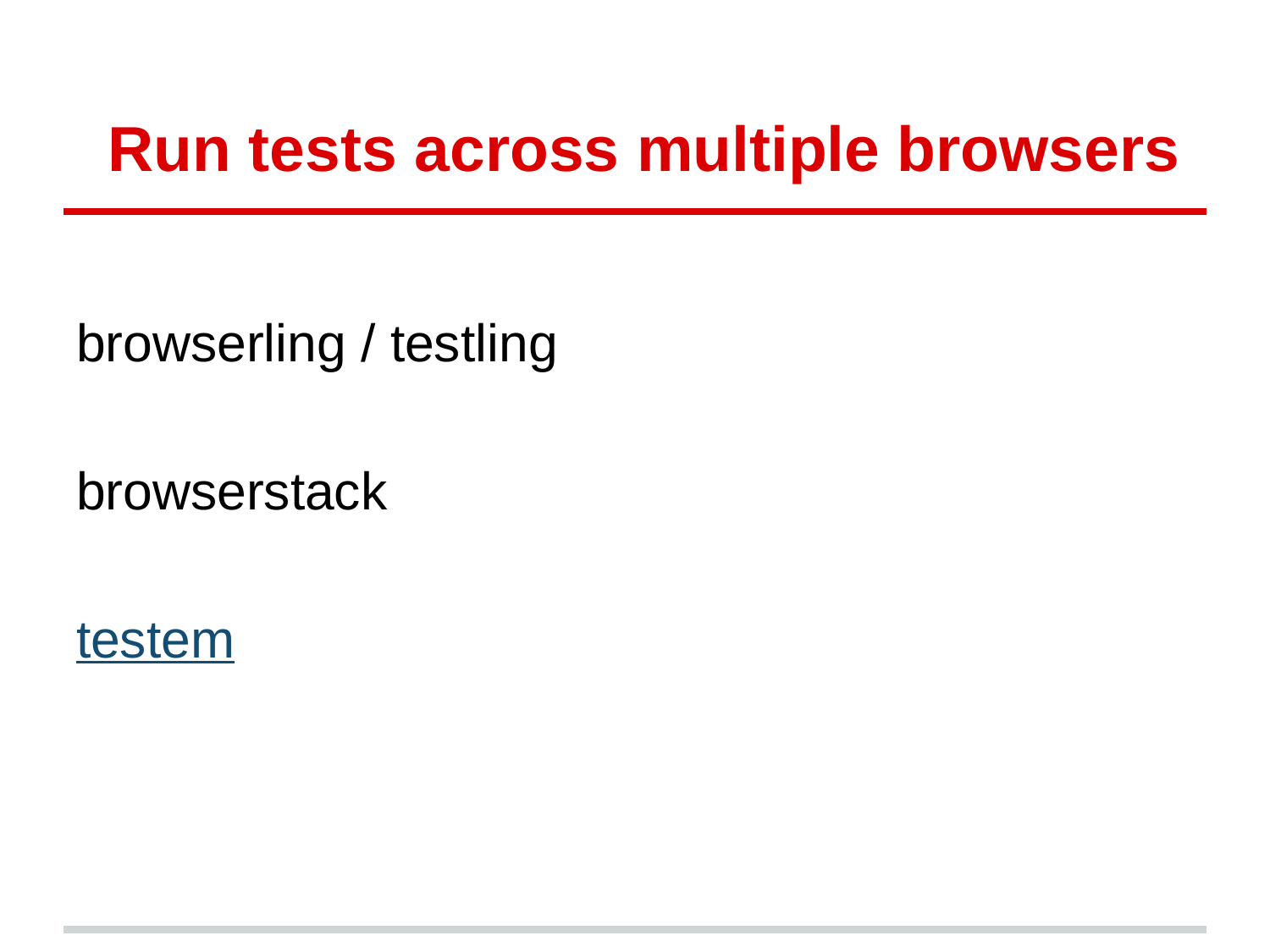

# Run tests across multiple browsers

browserling / testling

browserstack

testem